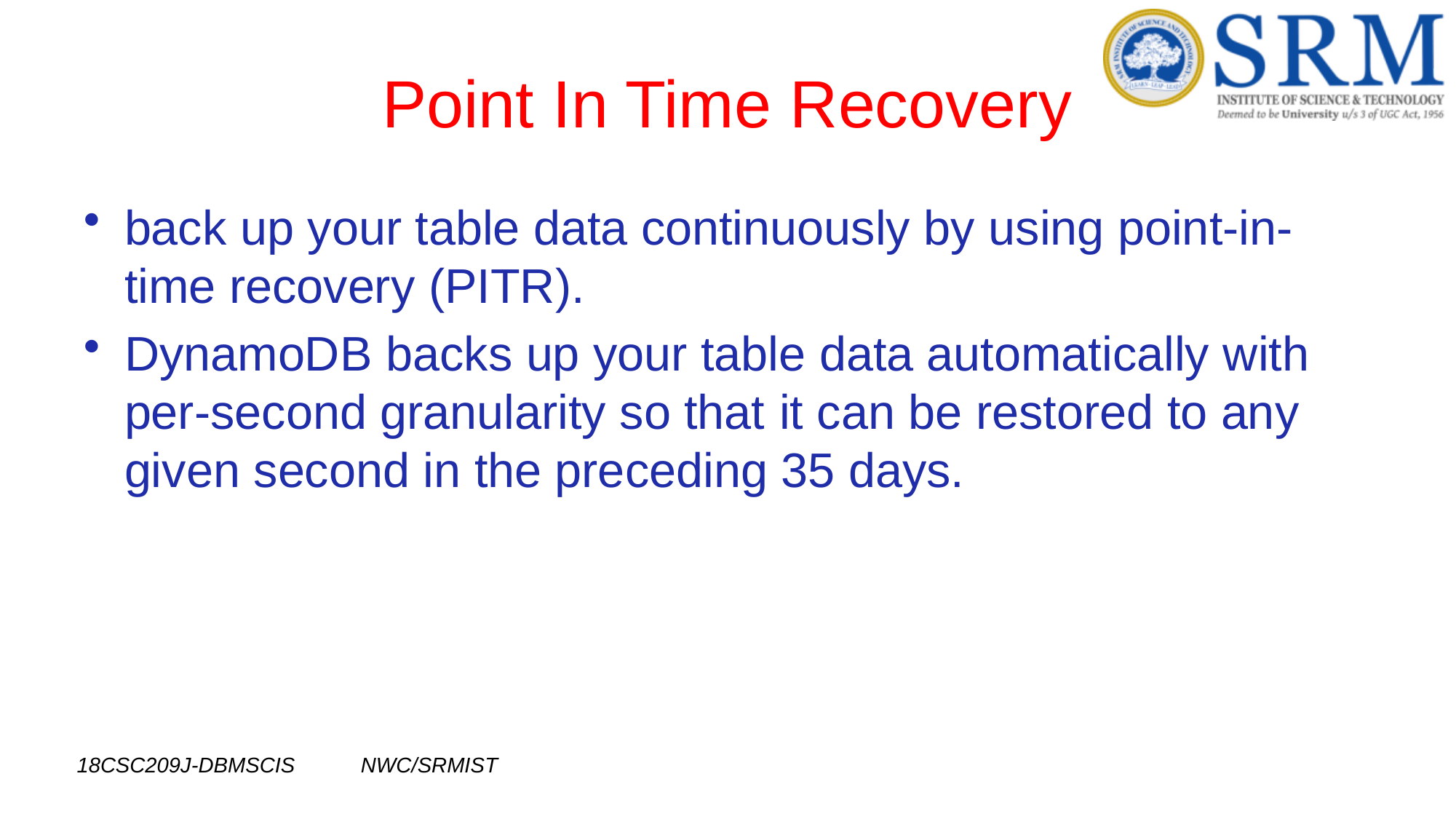

# Point In Time Recovery
back up your table data continuously by using point-in-time recovery (PITR).
DynamoDB backs up your table data automatically with per-second granularity so that it can be restored to any given second in the preceding 35 days.
18CSC209J-DBMSCIS           NWC/SRMIST
39